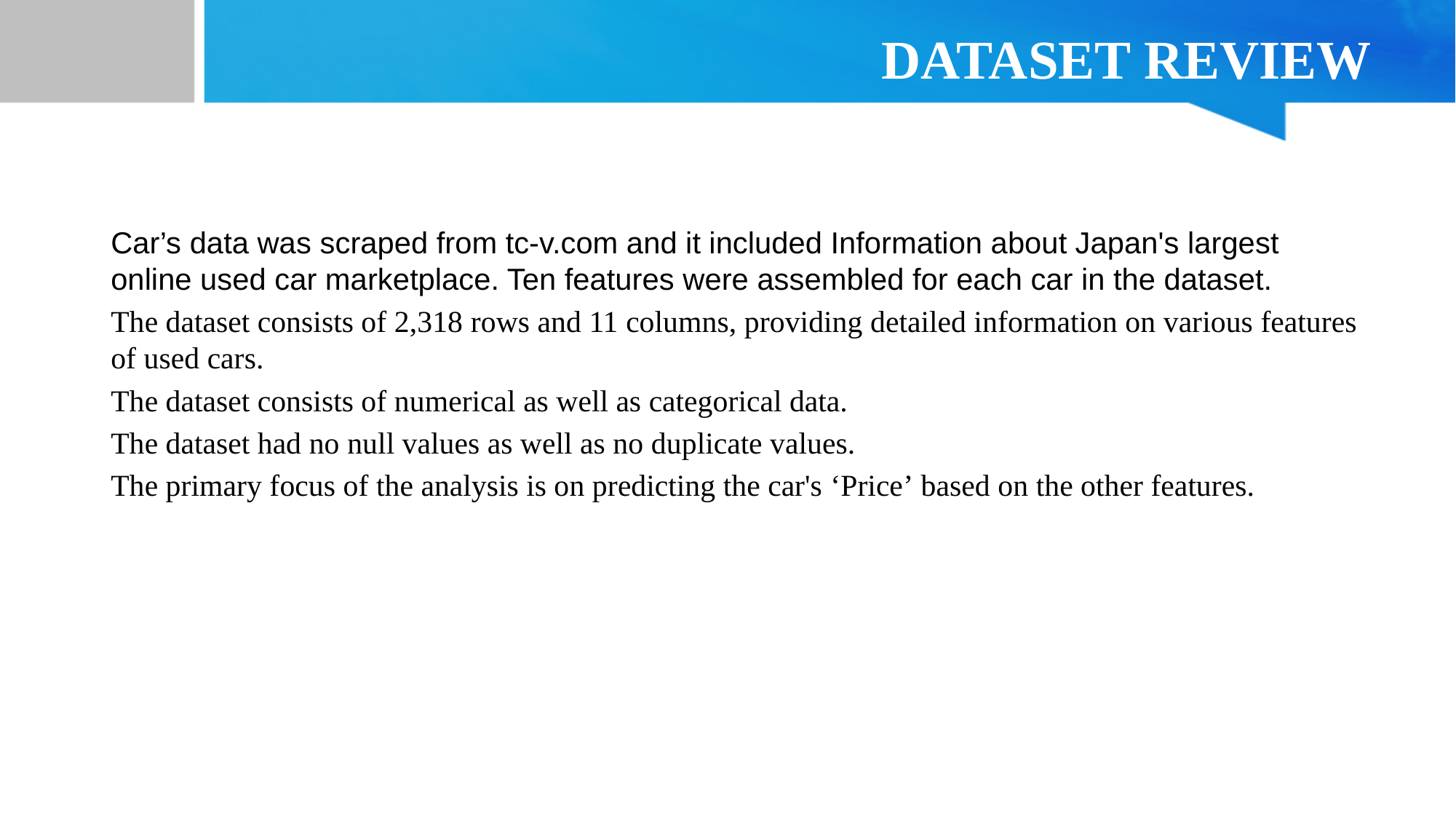

# DATASET REVIEW
Car’s data was scraped from tc-v.com and it included Information about Japan's largest online used car marketplace. Ten features were assembled for each car in the dataset.
The dataset consists of 2,318 rows and 11 columns, providing detailed information on various features of used cars.
The dataset consists of numerical as well as categorical data.
The dataset had no null values as well as no duplicate values.
The primary focus of the analysis is on predicting the car's ‘Price’ based on the other features.